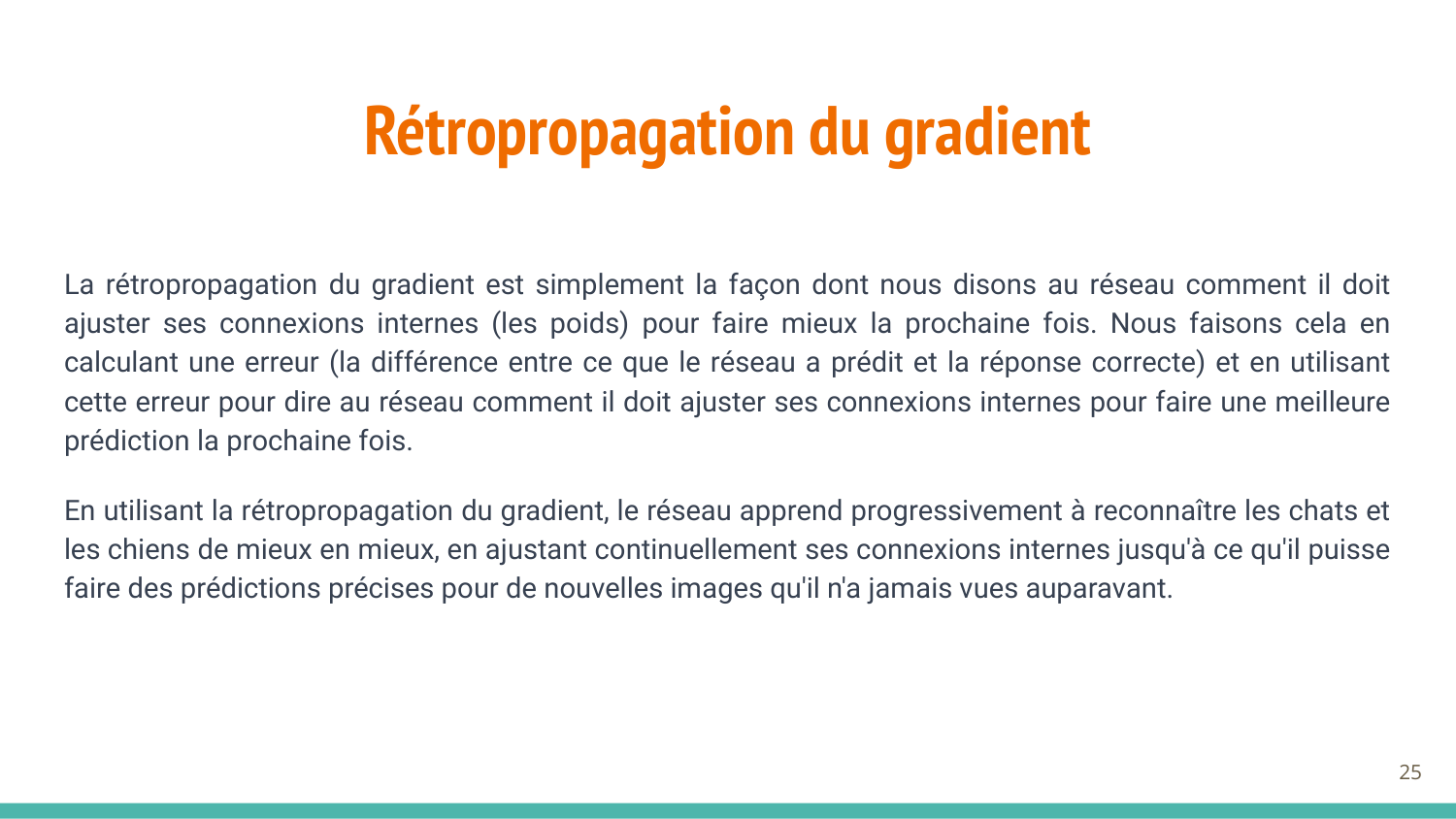

# Rétropropagation du gradient
La rétropropagation du gradient est simplement la façon dont nous disons au réseau comment il doit ajuster ses connexions internes (les poids) pour faire mieux la prochaine fois. Nous faisons cela en calculant une erreur (la différence entre ce que le réseau a prédit et la réponse correcte) et en utilisant cette erreur pour dire au réseau comment il doit ajuster ses connexions internes pour faire une meilleure prédiction la prochaine fois.
En utilisant la rétropropagation du gradient, le réseau apprend progressivement à reconnaître les chats et les chiens de mieux en mieux, en ajustant continuellement ses connexions internes jusqu'à ce qu'il puisse faire des prédictions précises pour de nouvelles images qu'il n'a jamais vues auparavant.

25